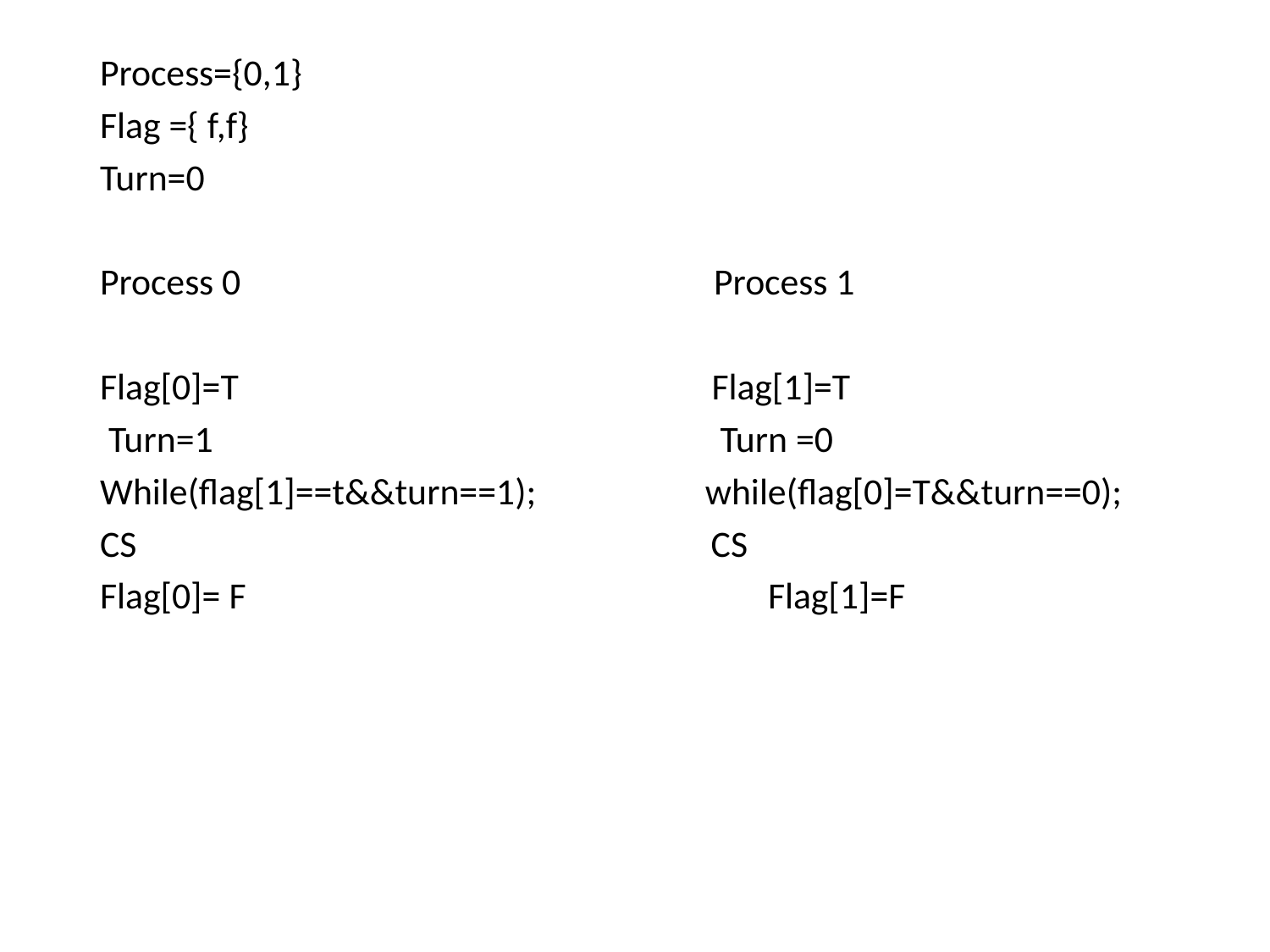

Process={0,1}
Flag ={ f,f}
Turn=0

Process 0                                                        Process 1

Flag[0]=T                                                        Flag[1]=T
 Turn=1                                                            Turn =0
While(flag[1]==t&&turn==1);                    while(flag[0]=T&&turn==0);
CS                                                                    CS
Flag[0]= F	                                                 Flag[1]=F